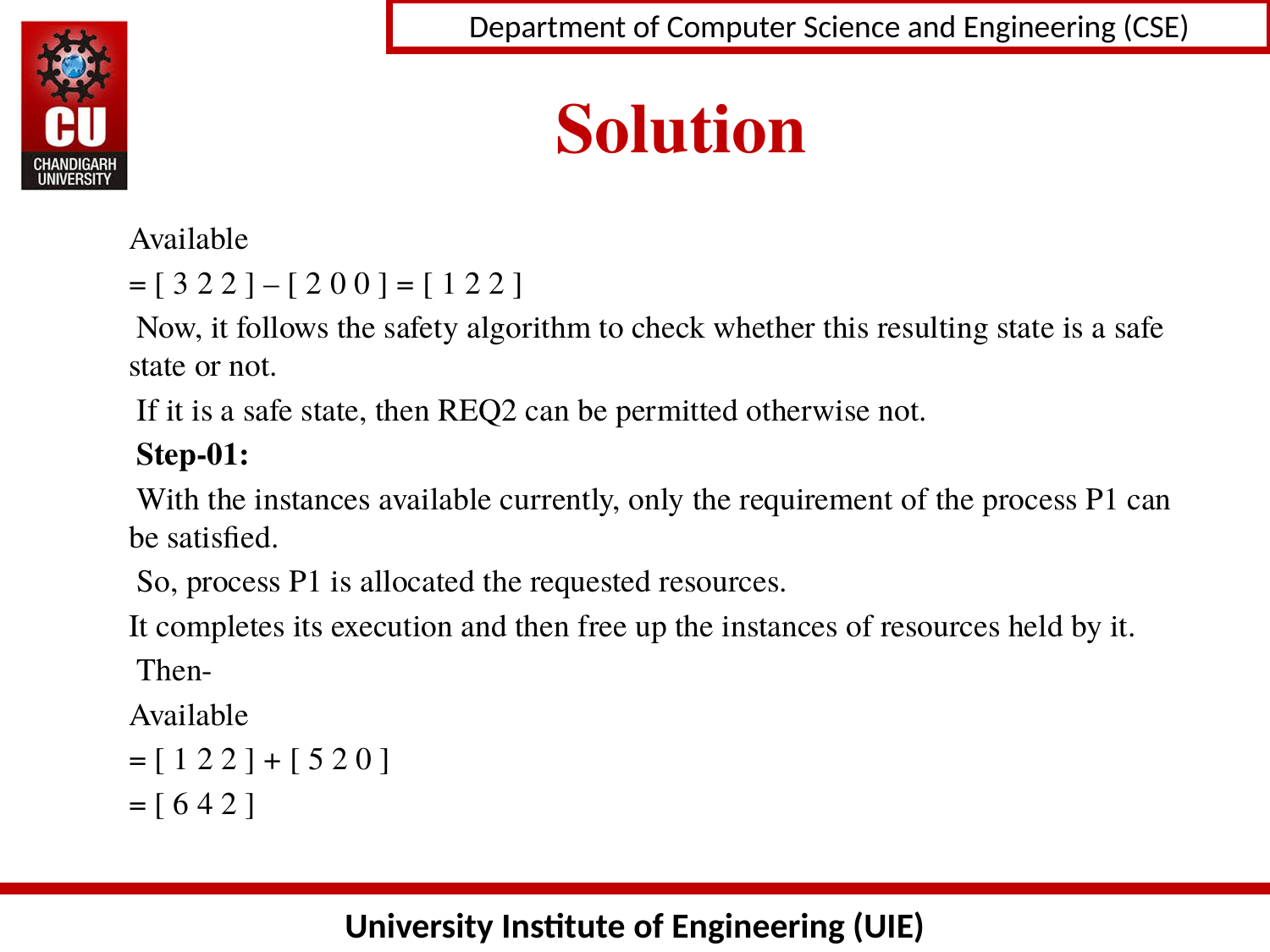

# Solution
Available
= [ 3 2 2 ] – [ 2 0 0 ] = [ 1 2 2 ]
 Now, it follows the safety algorithm to check whether this resulting state is a safe state or not.
 If it is a safe state, then REQ2 can be permitted otherwise not.
 Step-01:
 With the instances available currently, only the requirement of the process P1 can be satisfied.
 So, process P1 is allocated the requested resources.
It completes its execution and then free up the instances of resources held by it.
 Then-
Available
= [ 1 2 2 ] + [ 5 2 0 ]
= [ 6 4 2 ]